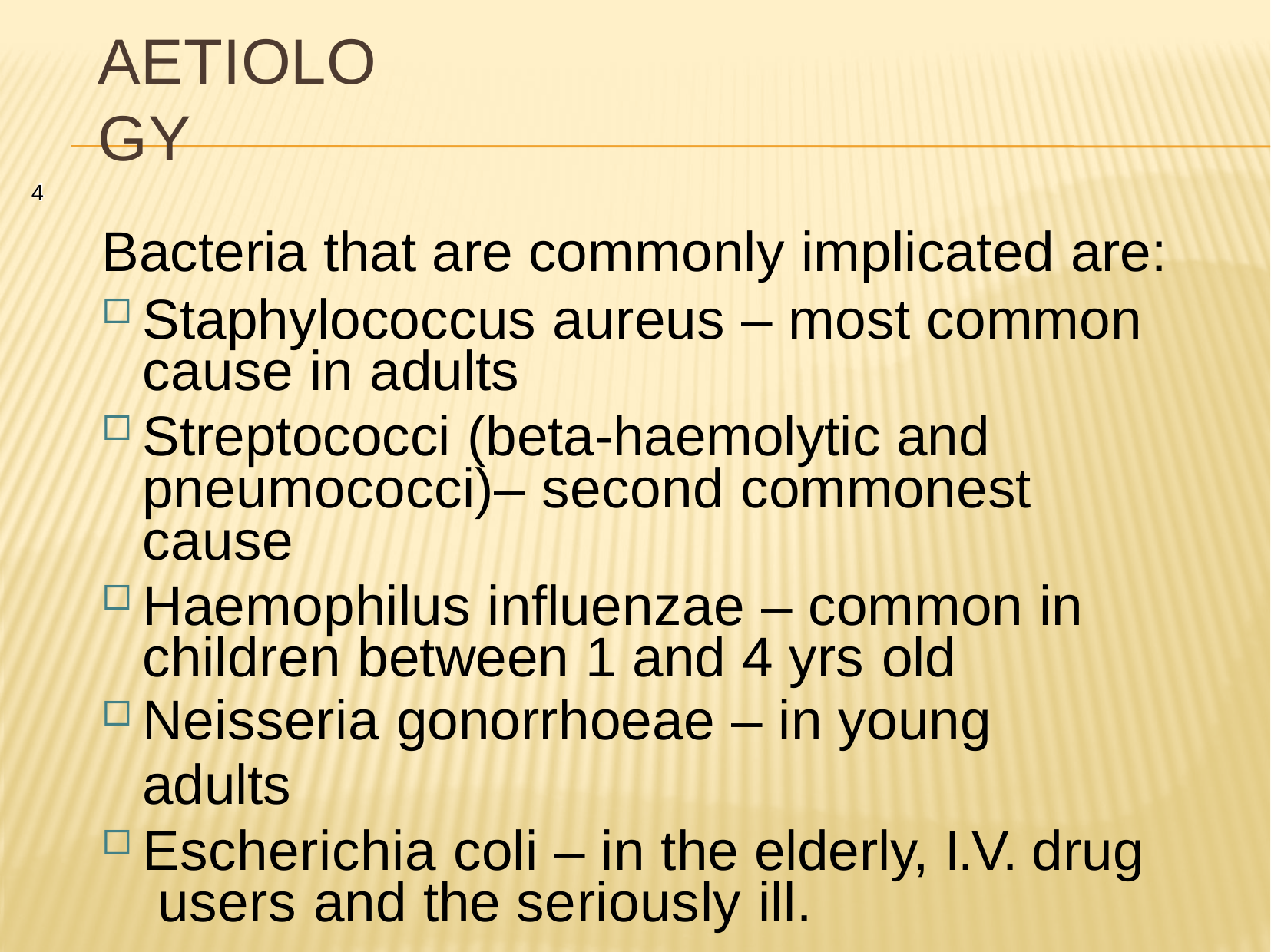

# Aetiology
4

Bacteria that are commonly implicated are:
Staphylococcus aureus – most common  cause in adults
Streptococci (beta-haemolytic and  pneumococci)– second commonest  cause
Haemophilus inﬂuenzae – common in  children between 1 and 4 yrs old
Neisseria gonorrhoeae – in young adults
Escherichia coli – in the elderly, I.V. drug  users and the seriously ill.